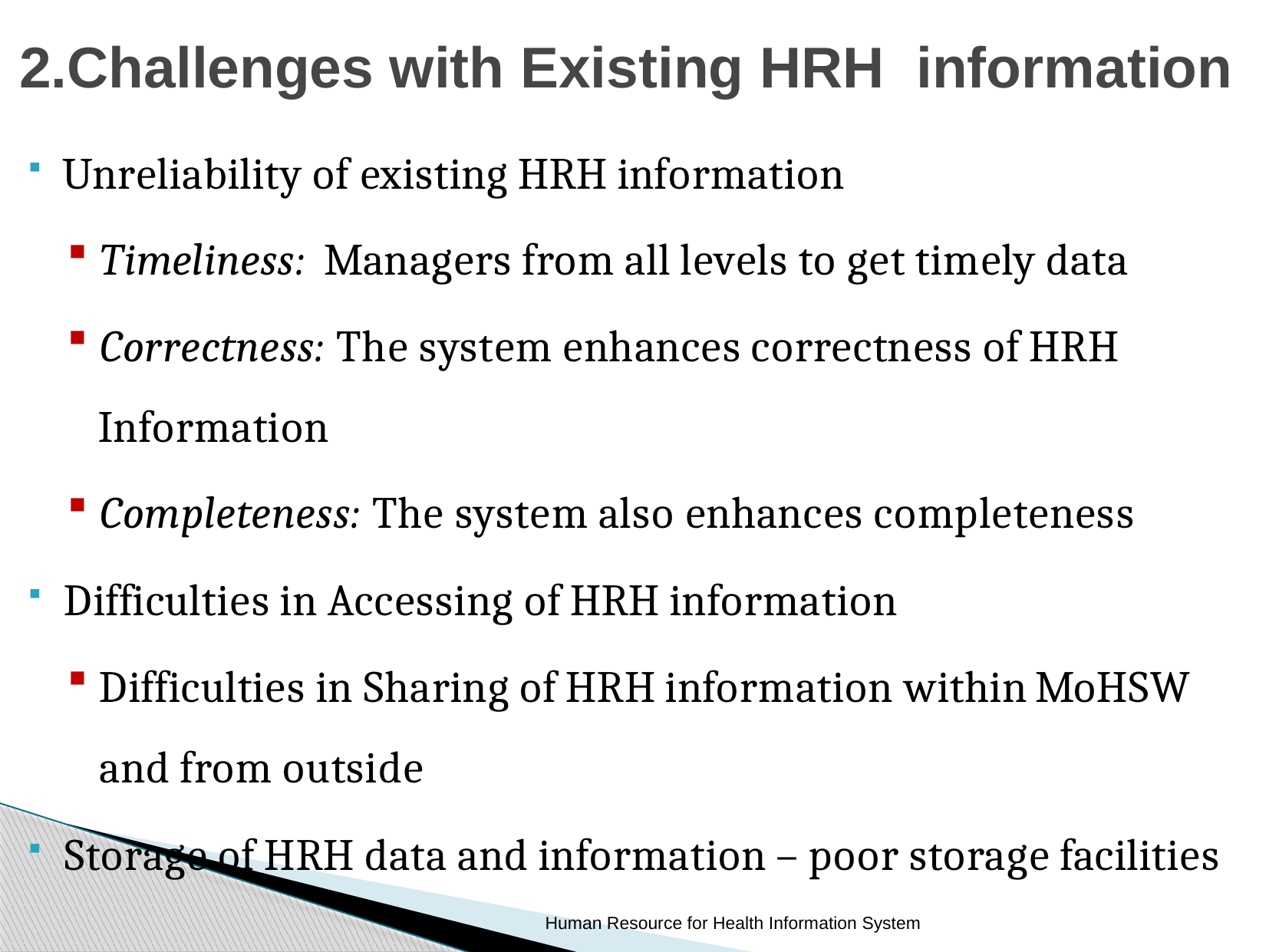

# 2.Challenges with Existing HRH  information
Unreliability of existing HRH information
Timeliness:  Managers from all levels to get timely data
Correctness: The system enhances correctness of HRH Information
Completeness: The system also enhances completeness
Difficulties in Accessing of HRH information
Difficulties in Sharing of HRH information within MoHSW and from outside
Storage of HRH data and information – poor storage facilities
Human Resource for Health Information System